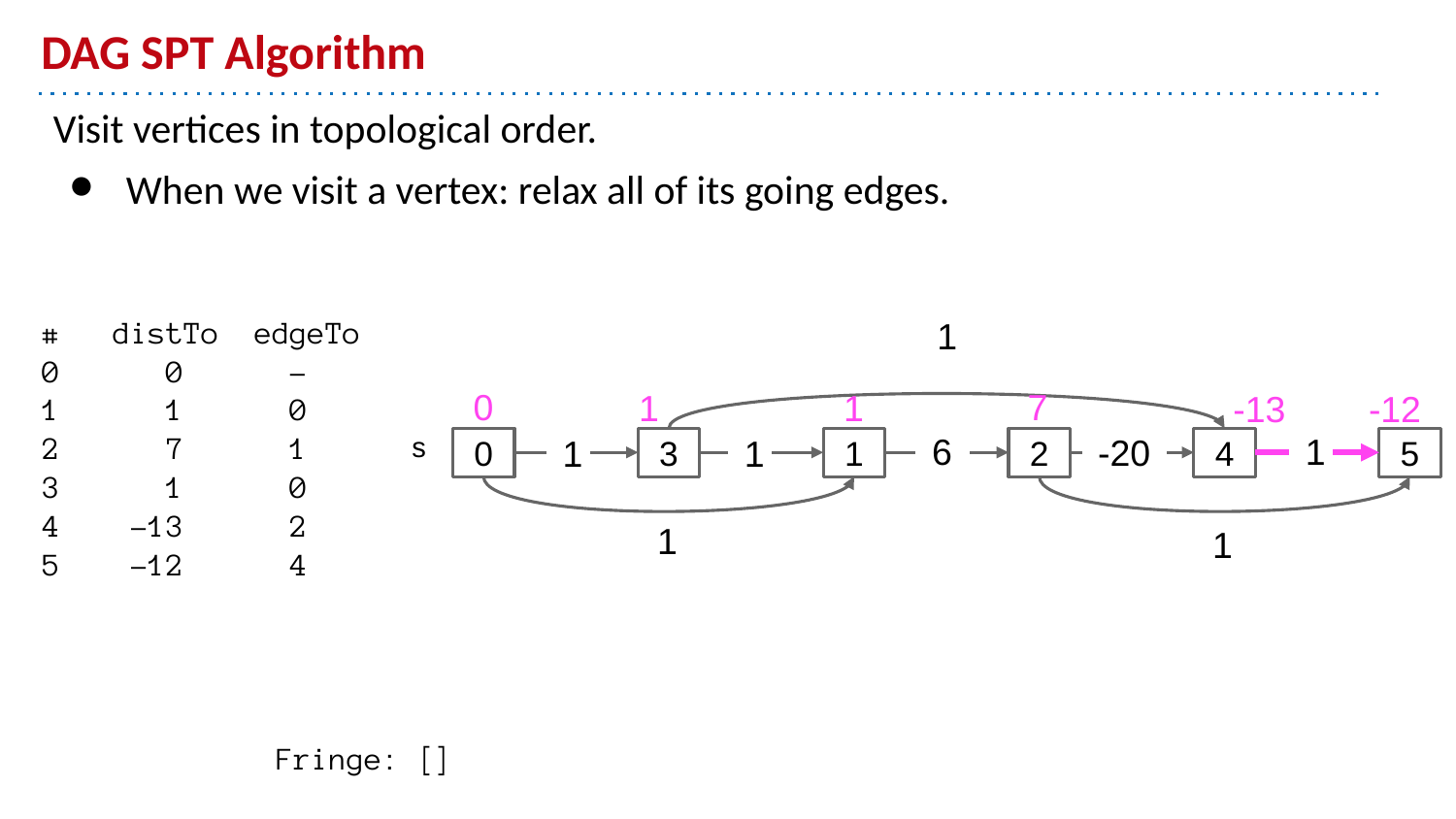

# DAG SPT Algorithm
Visit vertices in topological order.
When we visit a vertex: relax all of its going edges.
#   distTo  edgeTo
0      0      -
1      1      0
2      7      1
3      1      0
4    -13      2
5    -12      4
1
0
7
1
1
-12
-13
s
0
3
1
2
4
5
1
6
-20
1
1
1
1
Fringe: []